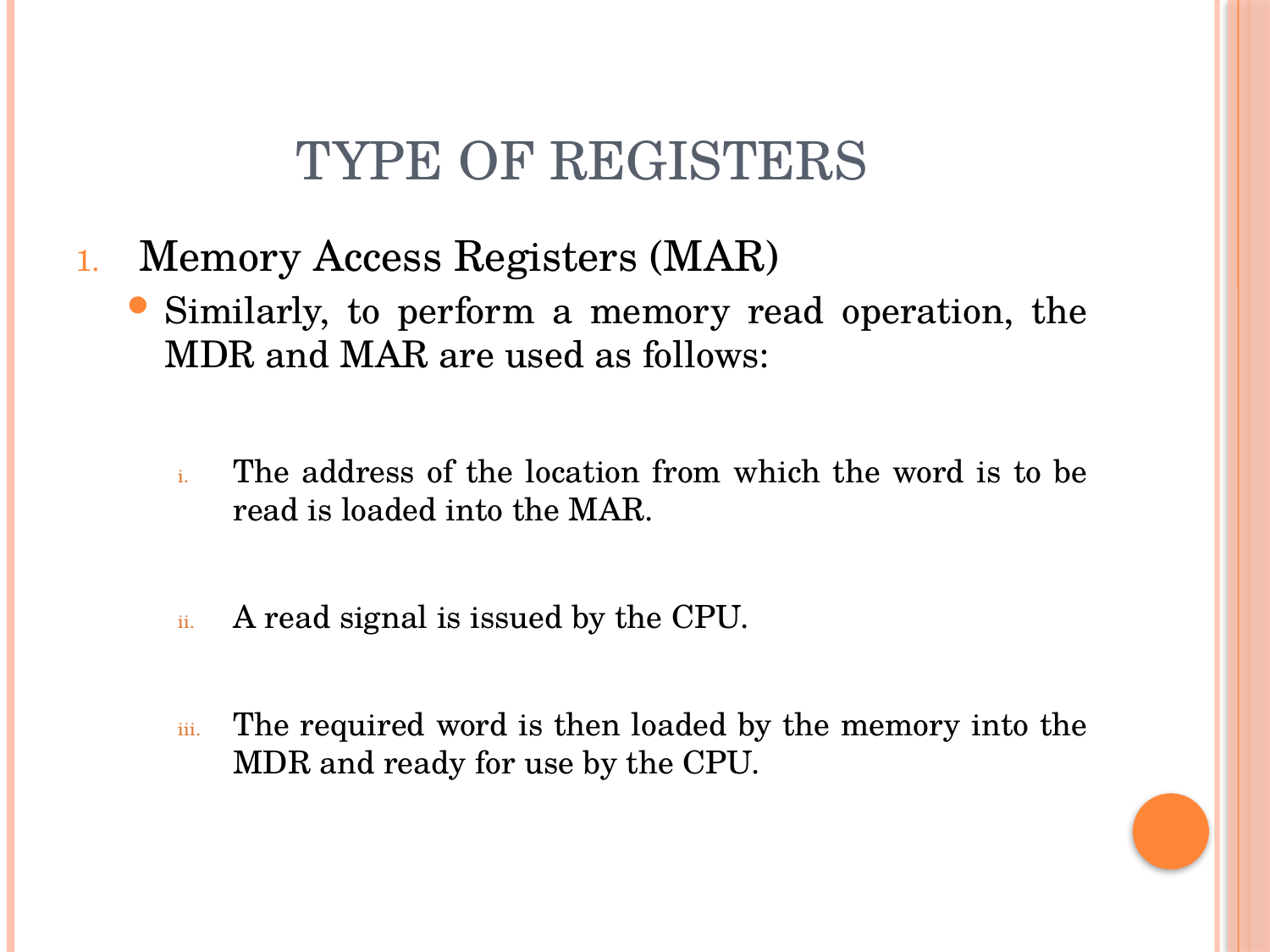

# Type of Registers
Memory Access Registers (MAR)
Similarly, to perform a memory read operation, the MDR and MAR are used as follows:

The address of the location from which the word is to be read is loaded into the MAR.

A read signal is issued by the CPU.

The required word is then loaded by the memory into the MDR and ready for use by the CPU.